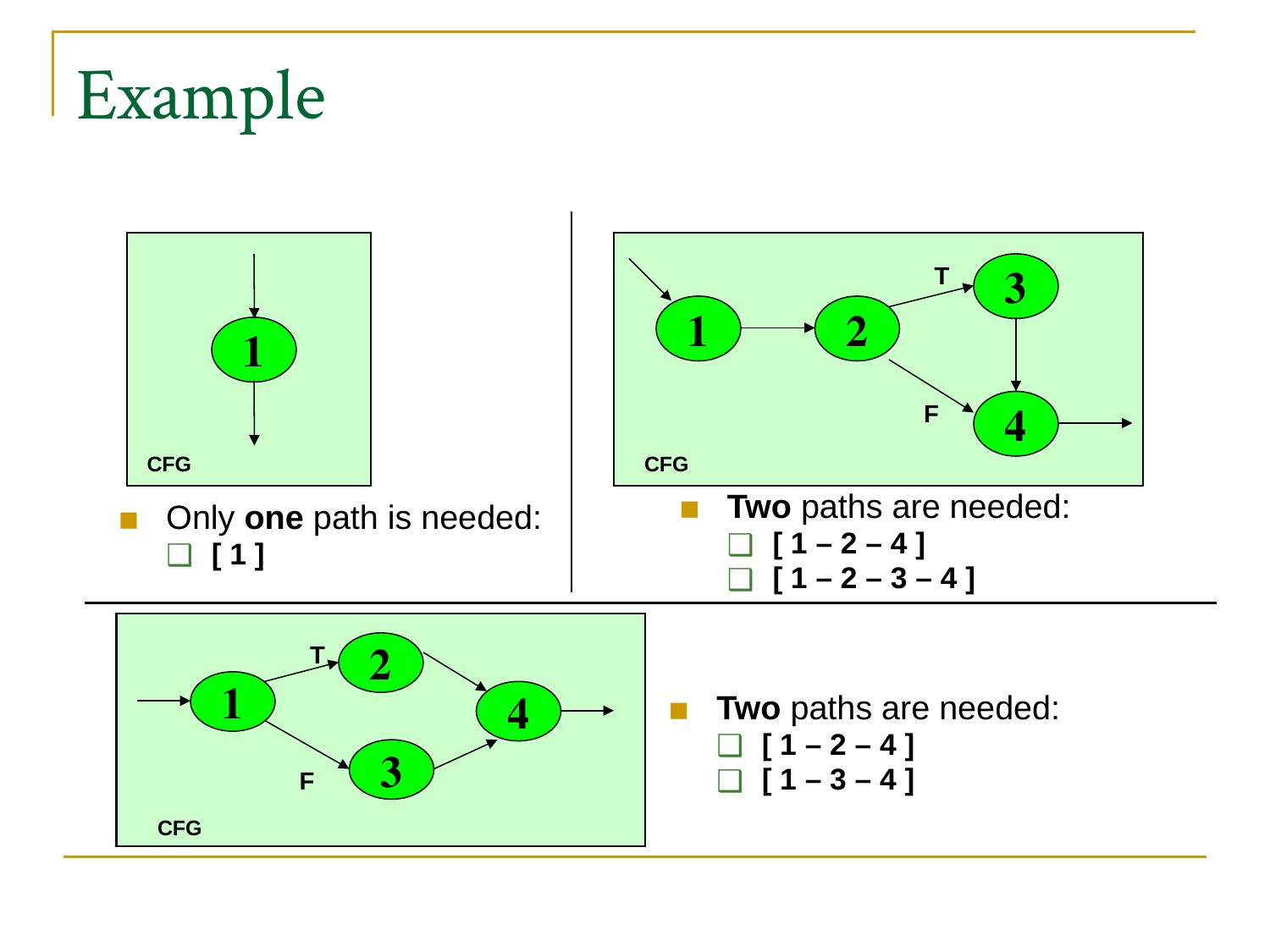

# Example

T
3
1
2
F
4
CFG
1
CFG
Two paths are needed:
[ 1 – 2 – 4 ]
[ 1 – 2 – 3 – 4 ]
Only one path is needed:
[ 1 ]

T
2
1
4
3
F
CFG
Two paths are needed:
[ 1 – 2 – 4 ]
[ 1 – 3 – 4 ]